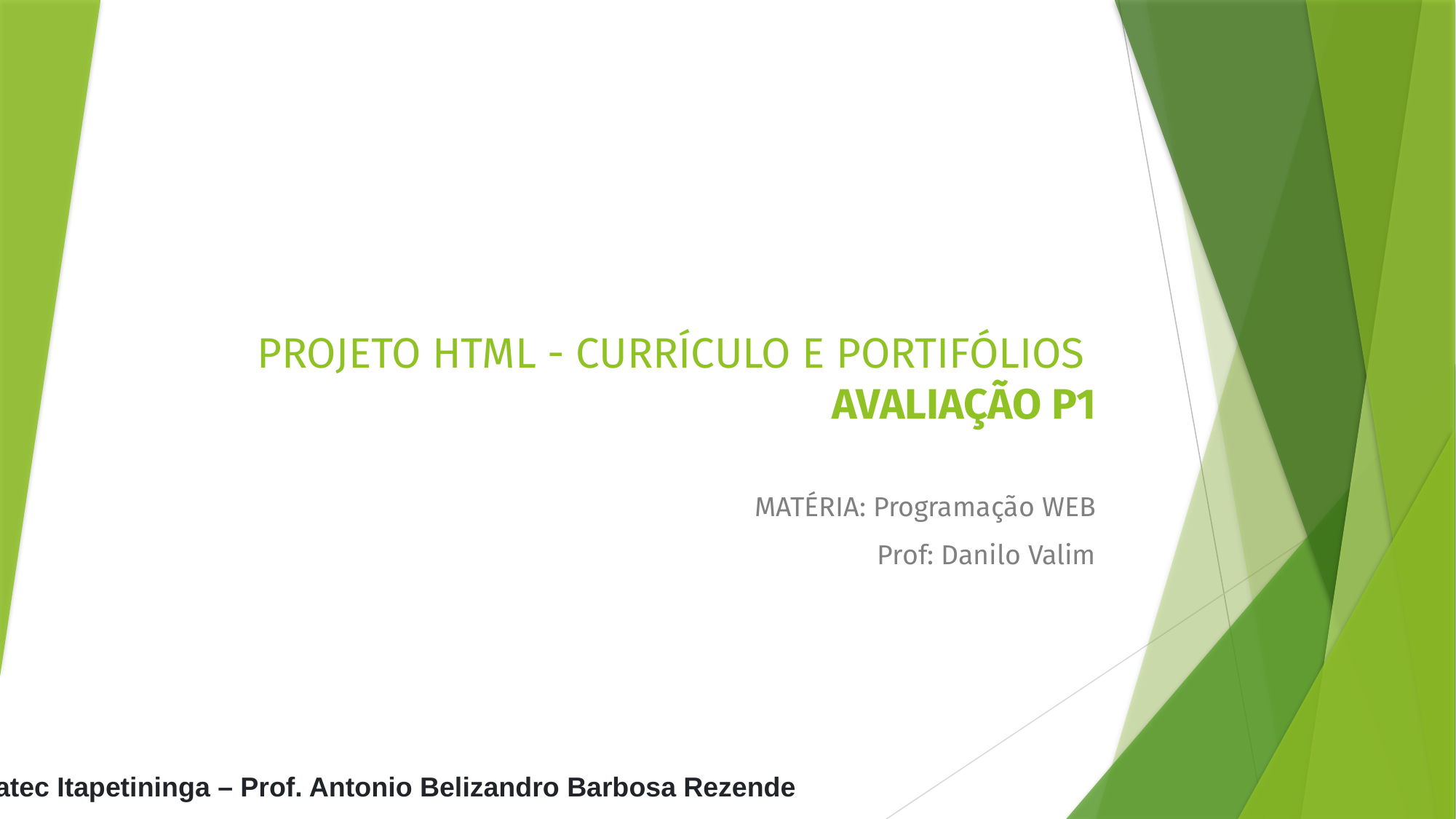

# PROJETO HTML - CURRÍCULO E PORTIFÓLIOS AVALIAÇÃO P1
MATÉRIA: Programação WEB
Prof: Danilo Valim

Fatec Itapetininga – Prof. Antonio Belizandro Barbosa Rezende